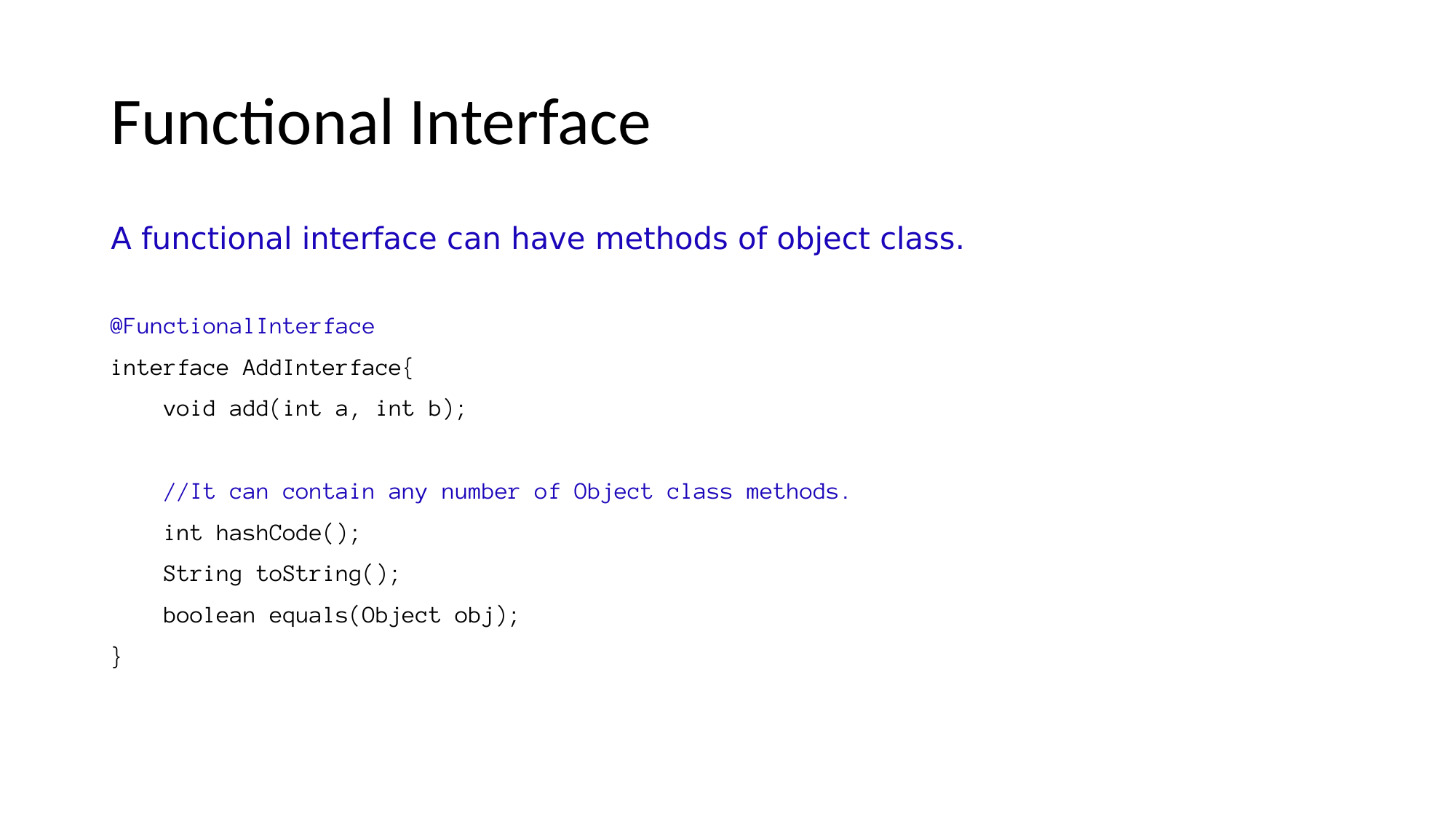

# Functional Interface
A functional interface can have methods of object class.

@FunctionalInterface
interface AddInterface{
    void add(int a, int b);

    //It can contain any number of Object class methods.
    int hashCode();
    String toString();
    boolean equals(Object obj);
}